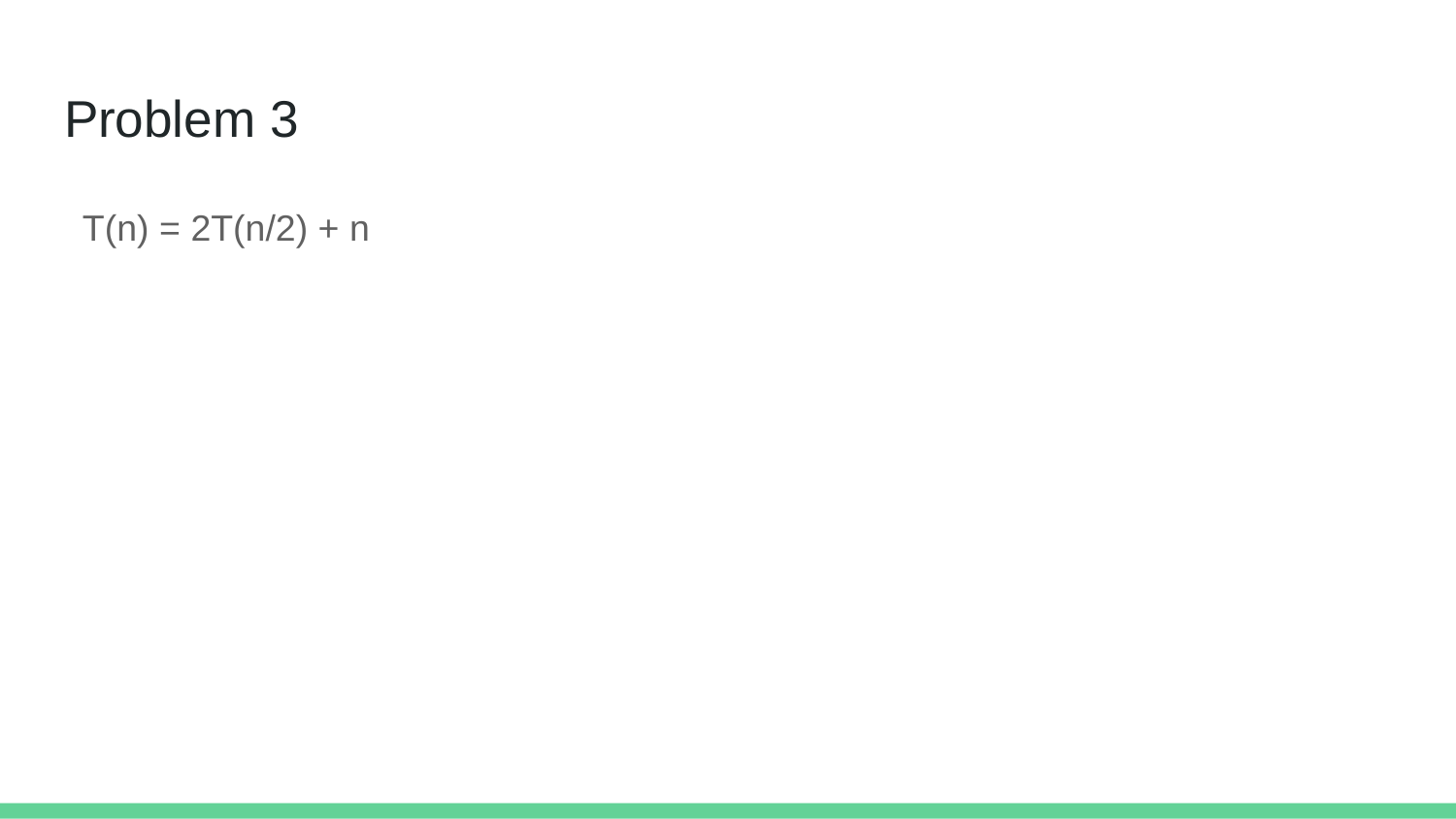

# Problem 3
T(n) = 2T(n/2) + n